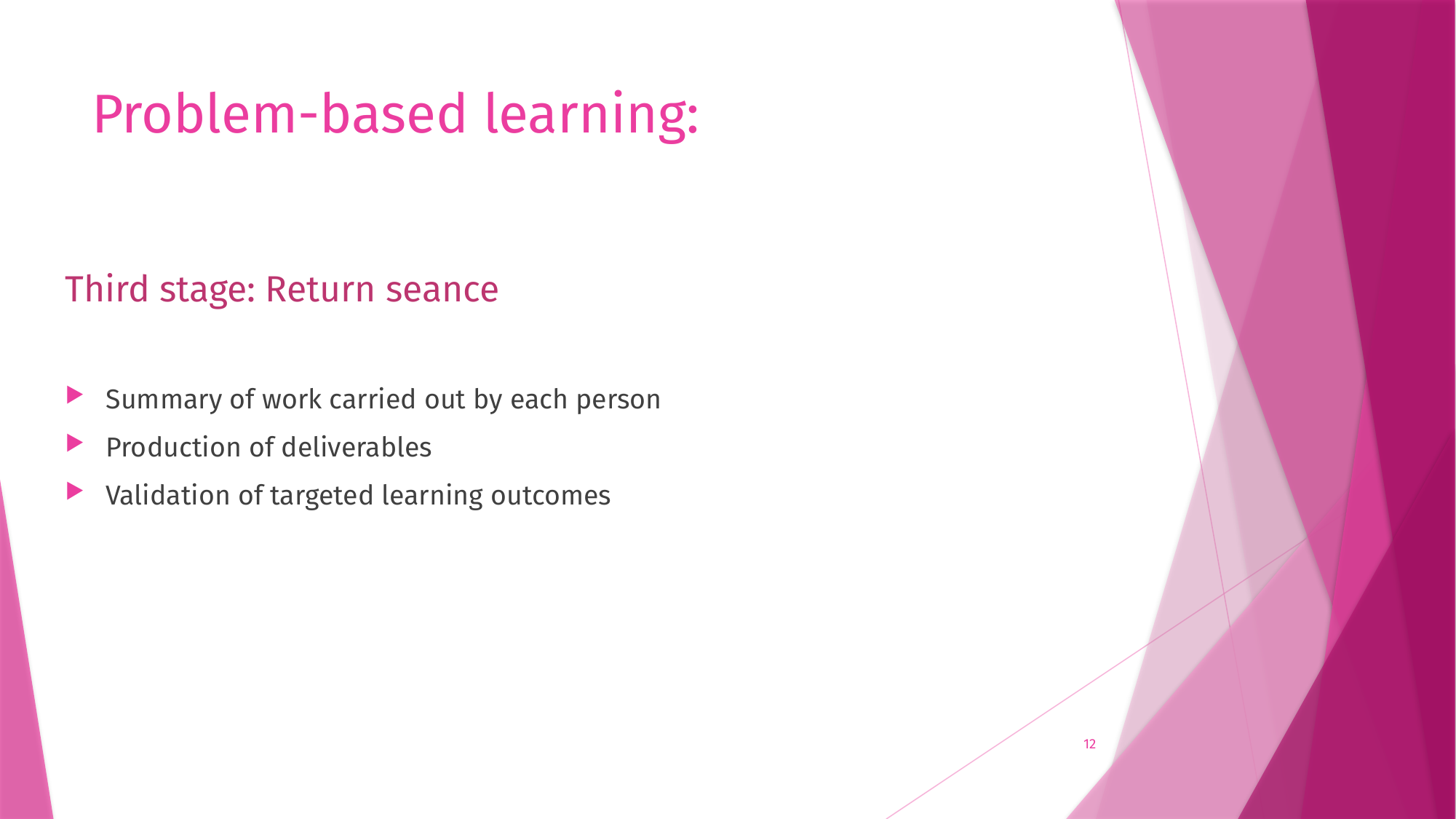

# Problem-based learning:
Third stage: Return seance
Summary of work carried out by each person
Production of deliverables
Validation of targeted learning outcomes
12